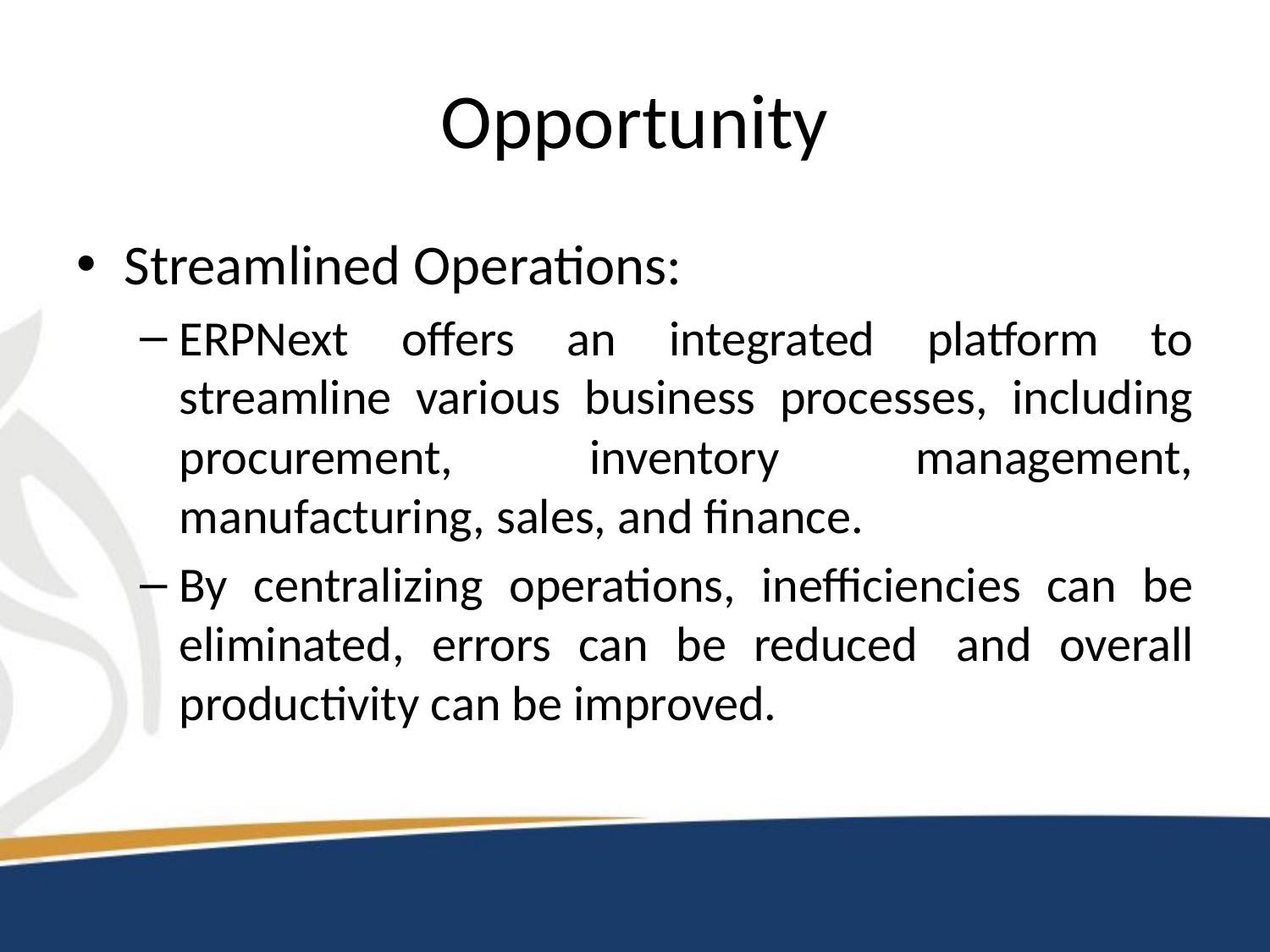

# Opportunity
Streamlined Operations:
ERPNext offers an integrated platform to streamline various business processes, including procurement, inventory management, manufacturing, sales, and finance.
By centralizing operations, inefficiencies can be eliminated, errors can be reduced  and overall productivity can be improved.